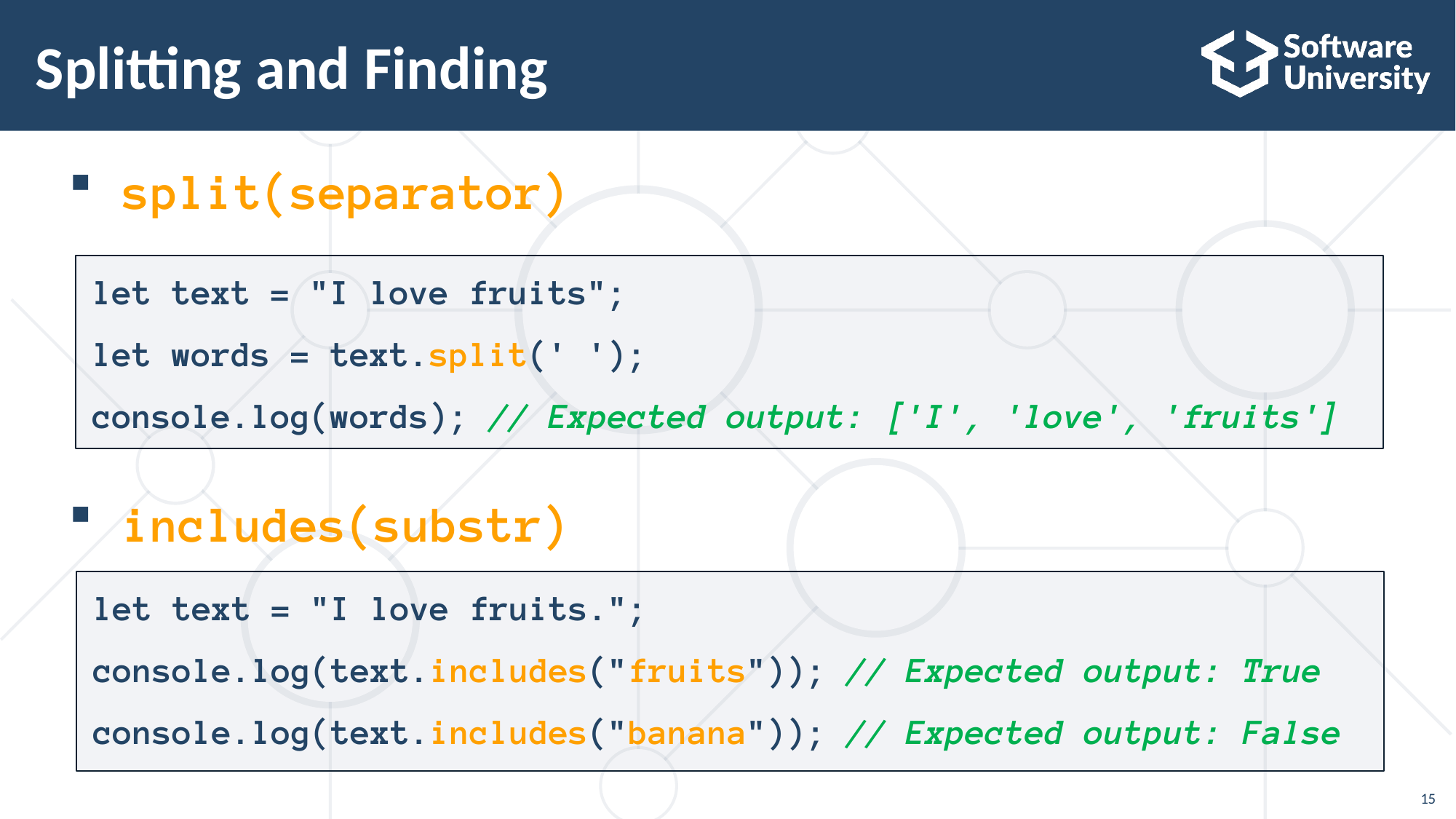

# Splitting and Finding
split(separator)

includes(substr)
let text = "I love fruits";
let words = text.split(' ');
console.log(words); // Expected output: ['I', 'love', 'fruits']
let text = "I love fruits.";
console.log(text.includes("fruits")); // Expected output: True
console.log(text.includes("banana")); // Expected output: False
15